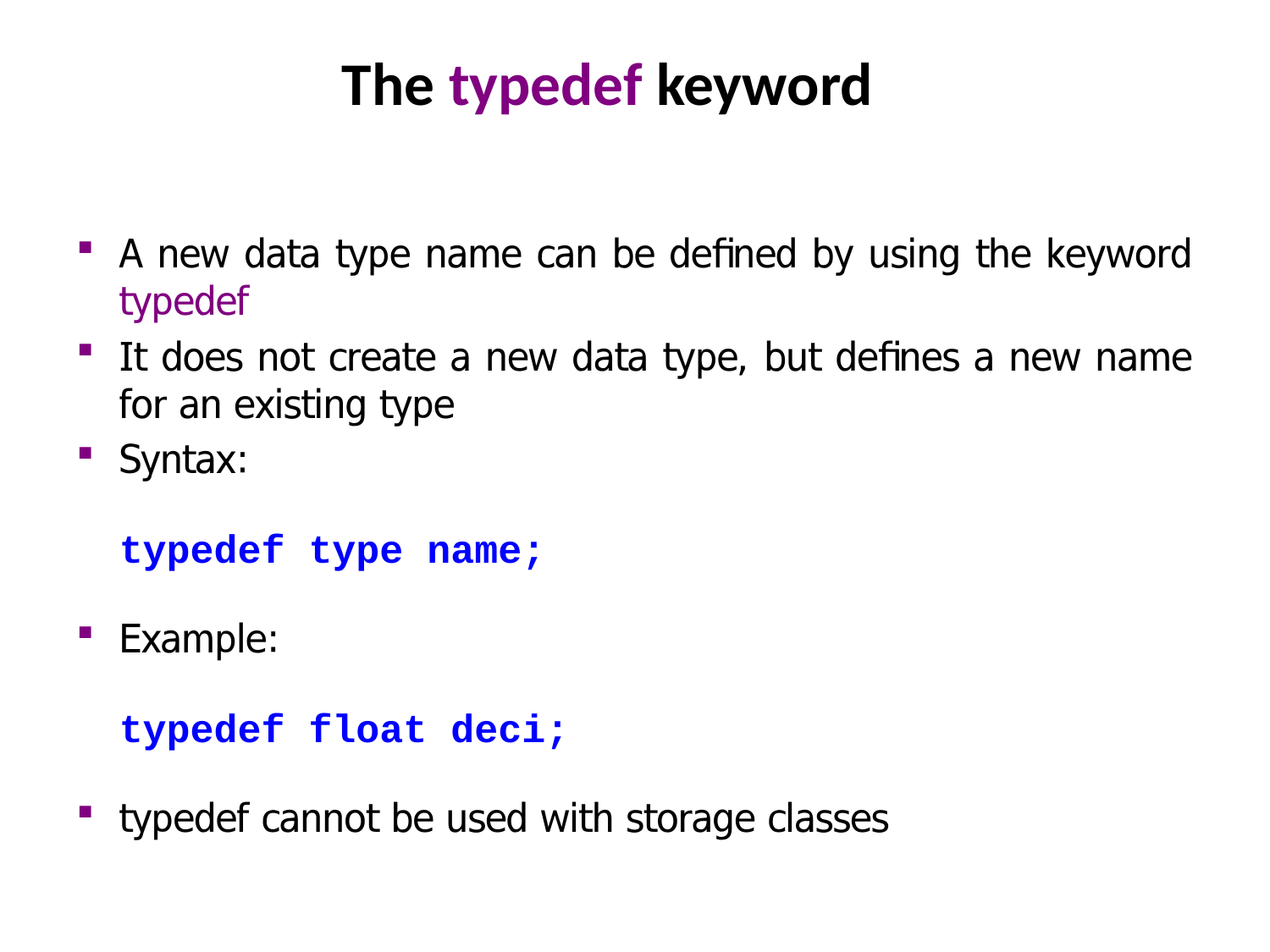

# The typedef keyword
A new data type name can be defined by using the keyword typedef
It does not create a new data type, but defines a new name for an existing type
Syntax:

		typedef type name;

Example:

		typedef float deci;

typedef cannot be used with storage classes